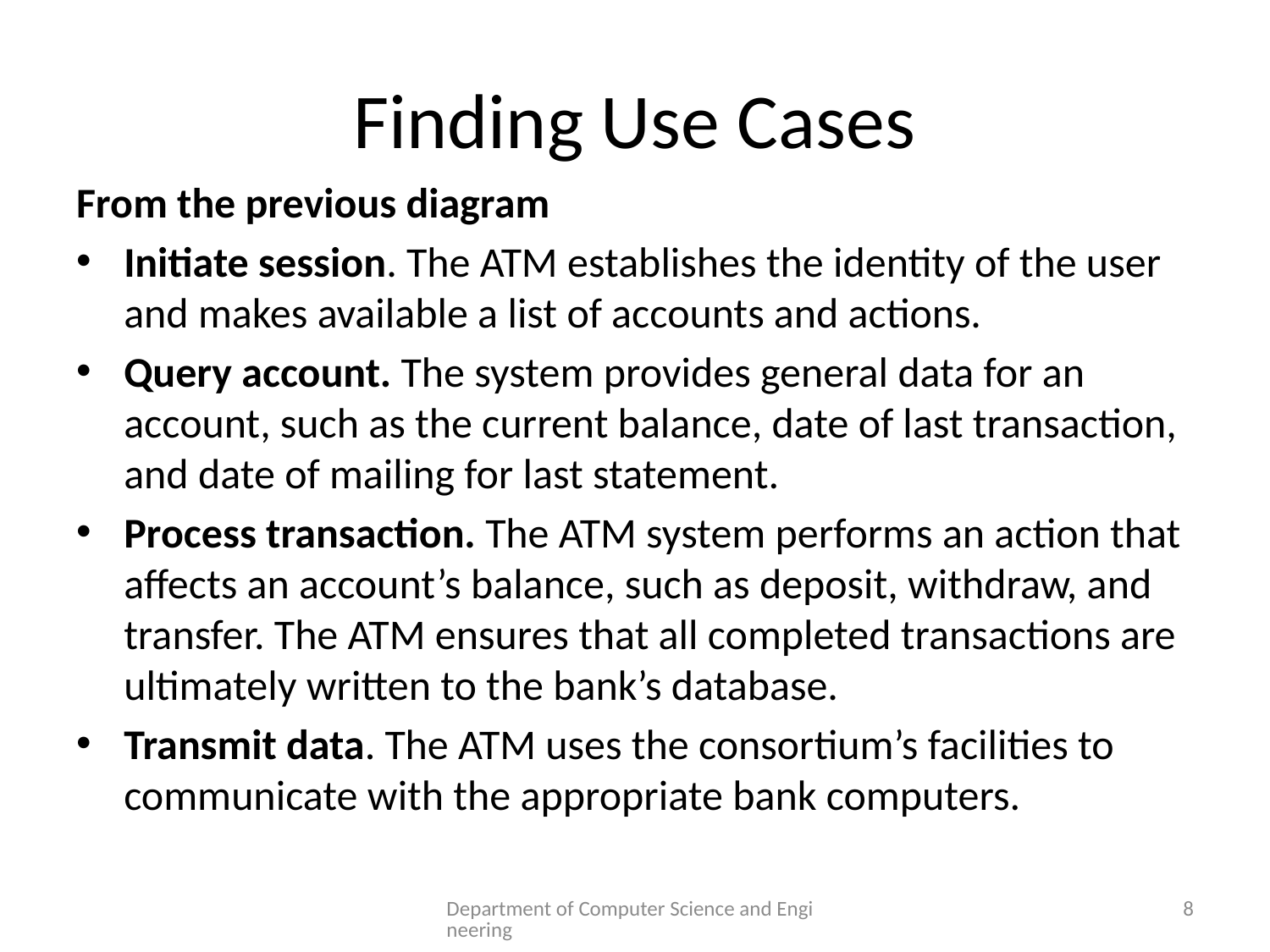

# Finding Use Cases
From the previous diagram
Initiate session. The ATM establishes the identity of the user and makes available a list of accounts and actions.
Query account. The system provides general data for an account, such as the current balance, date of last transaction, and date of mailing for last statement.
Process transaction. The ATM system performs an action that affects an account’s balance, such as deposit, withdraw, and transfer. The ATM ensures that all completed transactions are ultimately written to the bank’s database.
Transmit data. The ATM uses the consortium’s facilities to communicate with the appropriate bank computers.
Department of Computer Science and Engineering
8